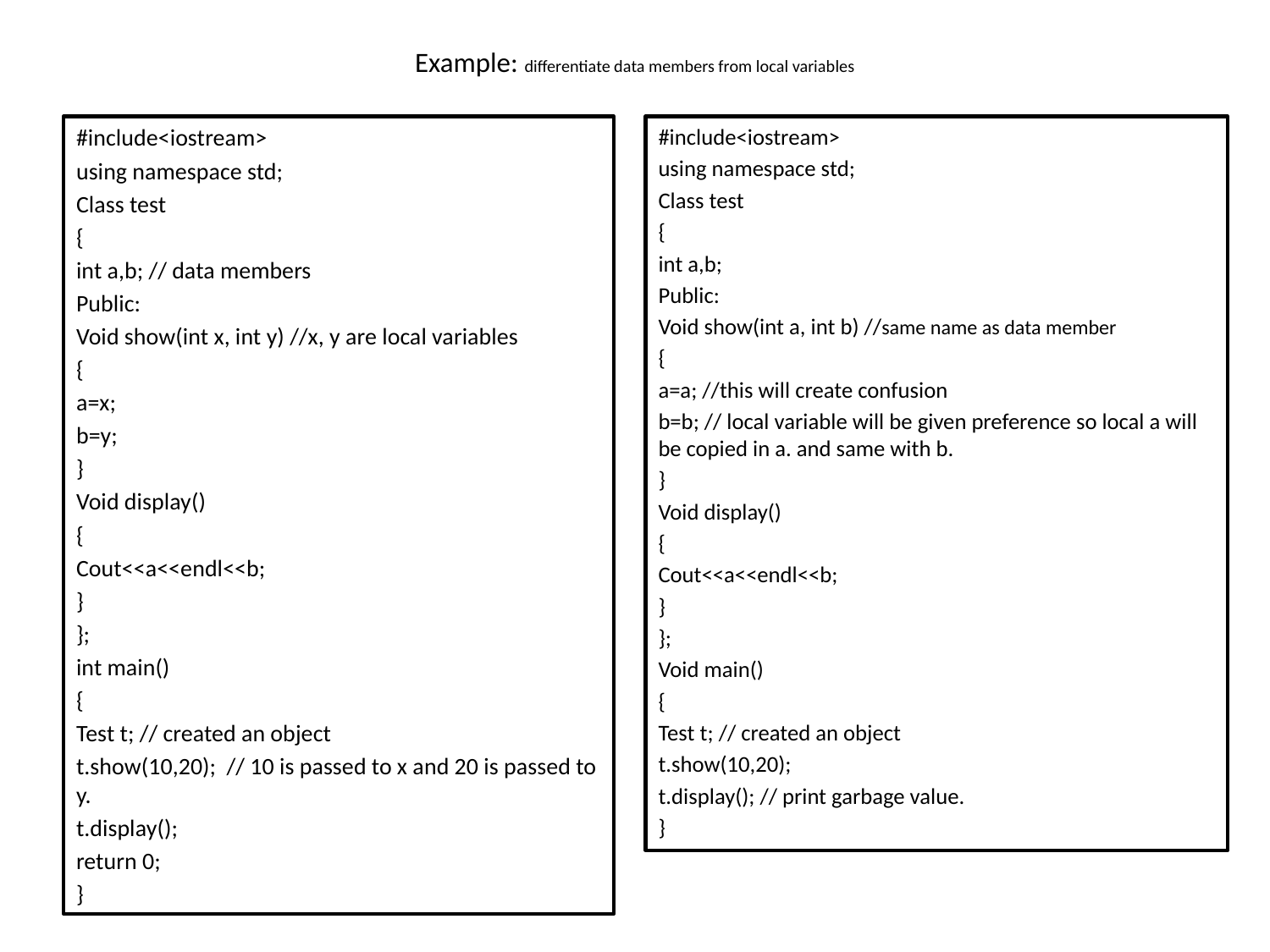

# Example: differentiate data members from local variables
#include<iostream>
using namespace std;
Class test
{
int a,b; // data members
Public:
Void show(int x, int y) //x, y are local variables
{
a=x;
b=y;
}
Void display()
{
Cout<<a<<endl<<b;
}
};
int main()
{
Test t; // created an object
t.show(10,20);  // 10 is passed to x and 20 is passed to y.
t.display();
return 0;
}
#include<iostream>
using namespace std;
Class test
{
int a,b;
Public:
Void show(int a, int b) //same name as data member
{
a=a; //this will create confusion
b=b; // local variable will be given preference so local a will be copied in a. and same with b.
}
Void display()
{
Cout<<a<<endl<<b;
}
};
Void main()
{
Test t; // created an object
t.show(10,20);
t.display(); // print garbage value.
}